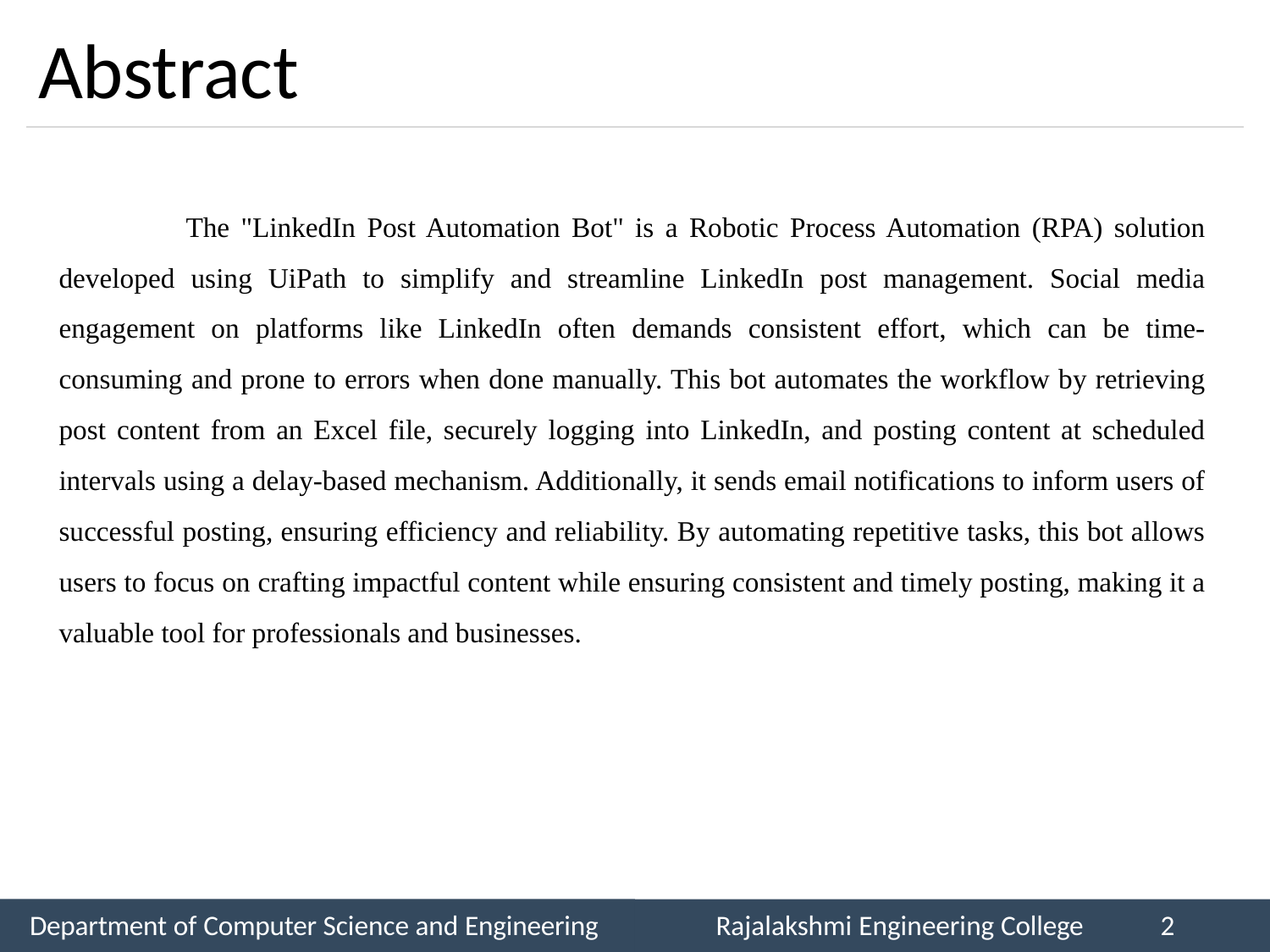

# Abstract
	The "LinkedIn Post Automation Bot" is a Robotic Process Automation (RPA) solution developed using UiPath to simplify and streamline LinkedIn post management. Social media engagement on platforms like LinkedIn often demands consistent effort, which can be time-consuming and prone to errors when done manually. This bot automates the workflow by retrieving post content from an Excel file, securely logging into LinkedIn, and posting content at scheduled intervals using a delay-based mechanism. Additionally, it sends email notifications to inform users of successful posting, ensuring efficiency and reliability. By automating repetitive tasks, this bot allows users to focus on crafting impactful content while ensuring consistent and timely posting, making it a valuable tool for professionals and businesses.
Department of Computer Science and Engineering
Rajalakshmi Engineering College
2